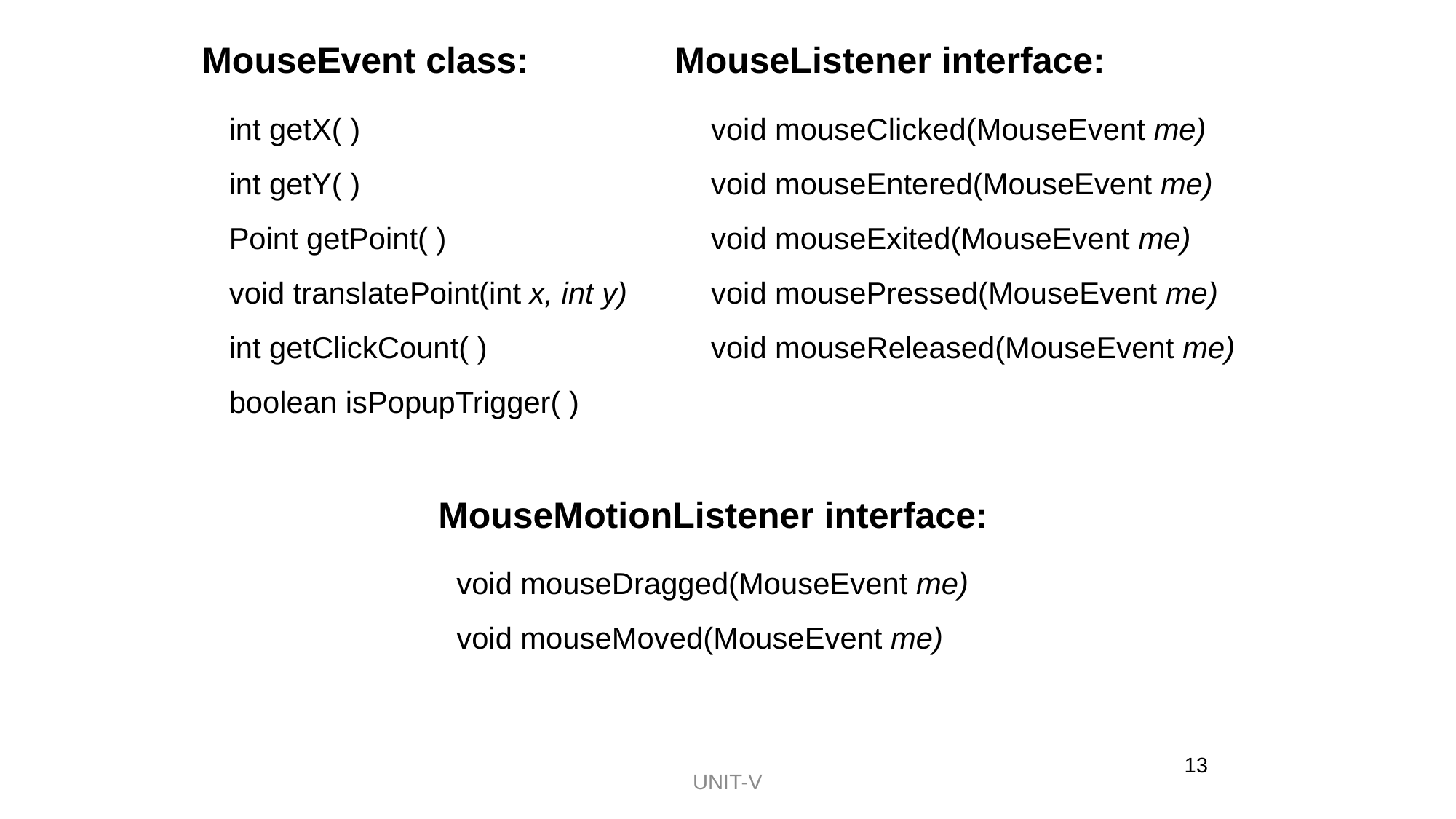

MouseEvent class:
MouseListener interface:
int getX( )
int getY( )
Point getPoint( )
void translatePoint(int x, int y)
int getClickCount( )
boolean isPopupTrigger( )
void mouseClicked(MouseEvent me)
void mouseEntered(MouseEvent me)
void mouseExited(MouseEvent me)
void mousePressed(MouseEvent me)
void mouseReleased(MouseEvent me)
MouseMotionListener interface:
void mouseDragged(MouseEvent me)
void mouseMoved(MouseEvent me)
13
UNIT-V